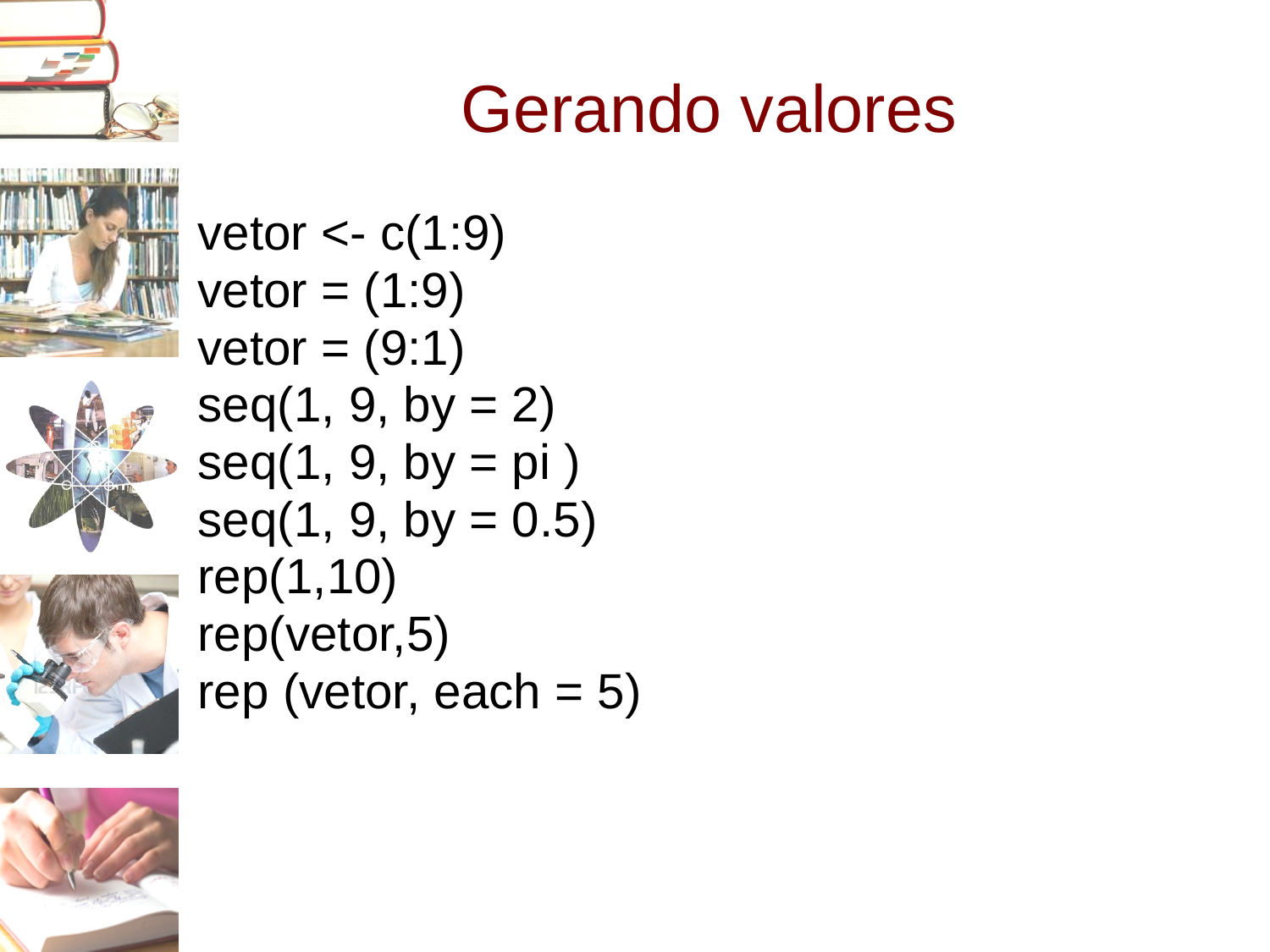

# Gerando valores
vetor <- c(1:9)
vetor = (1:9)
vetor = (9:1)
seq(1, 9, by = 2)
seq(1, 9, by = pi )
seq(1, 9, by = 0.5)
rep(1,10)
rep(vetor,5)
rep (vetor, each = 5)